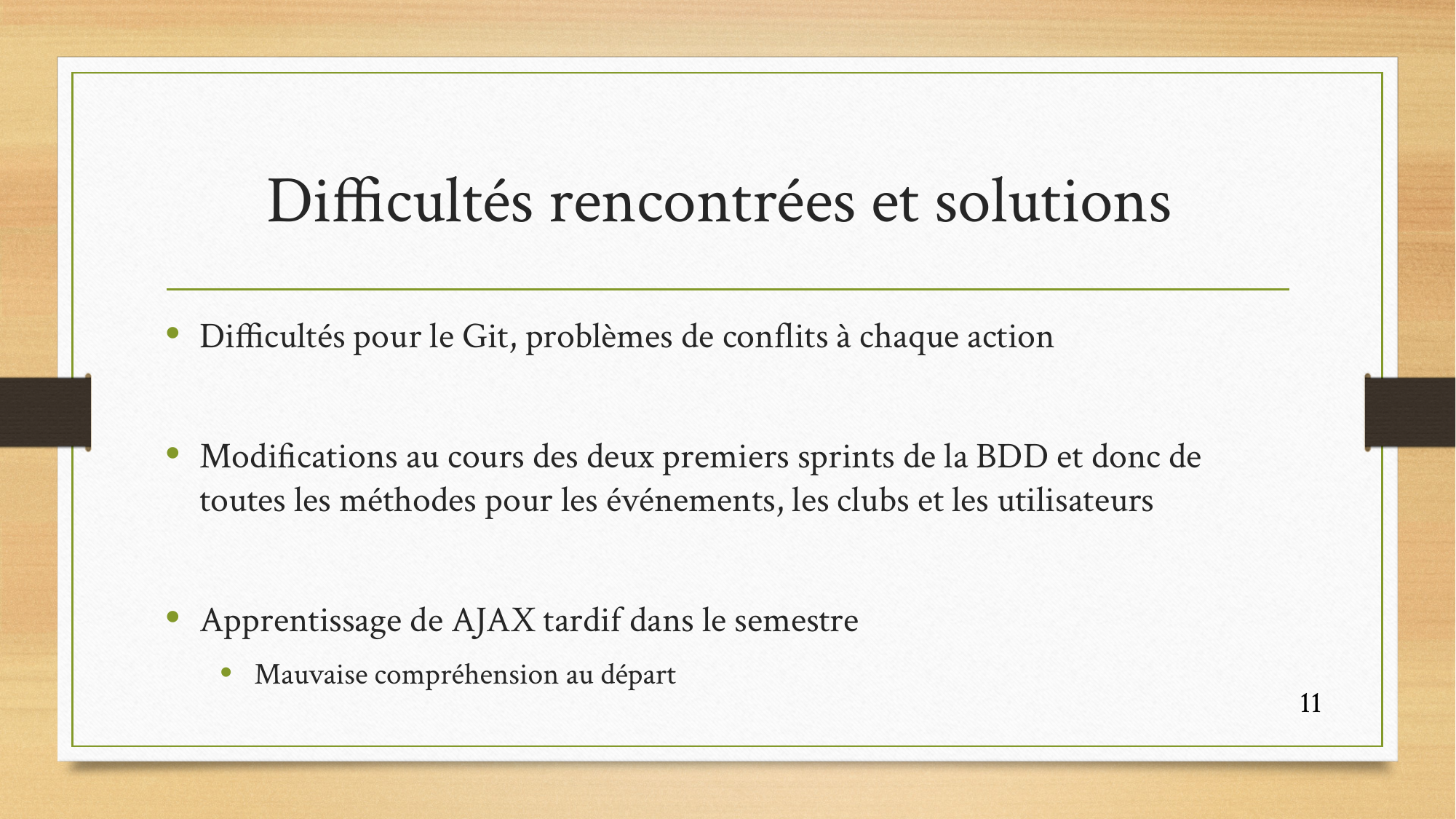

# Difficultés rencontrées et solutions
Difficultés pour le Git, problèmes de conflits à chaque action

Modifications au cours des deux premiers sprints de la BDD et donc de toutes les méthodes pour les événements, les clubs et les utilisateurs

Apprentissage de AJAX tardif dans le semestre
Mauvaise compréhension au départ

11